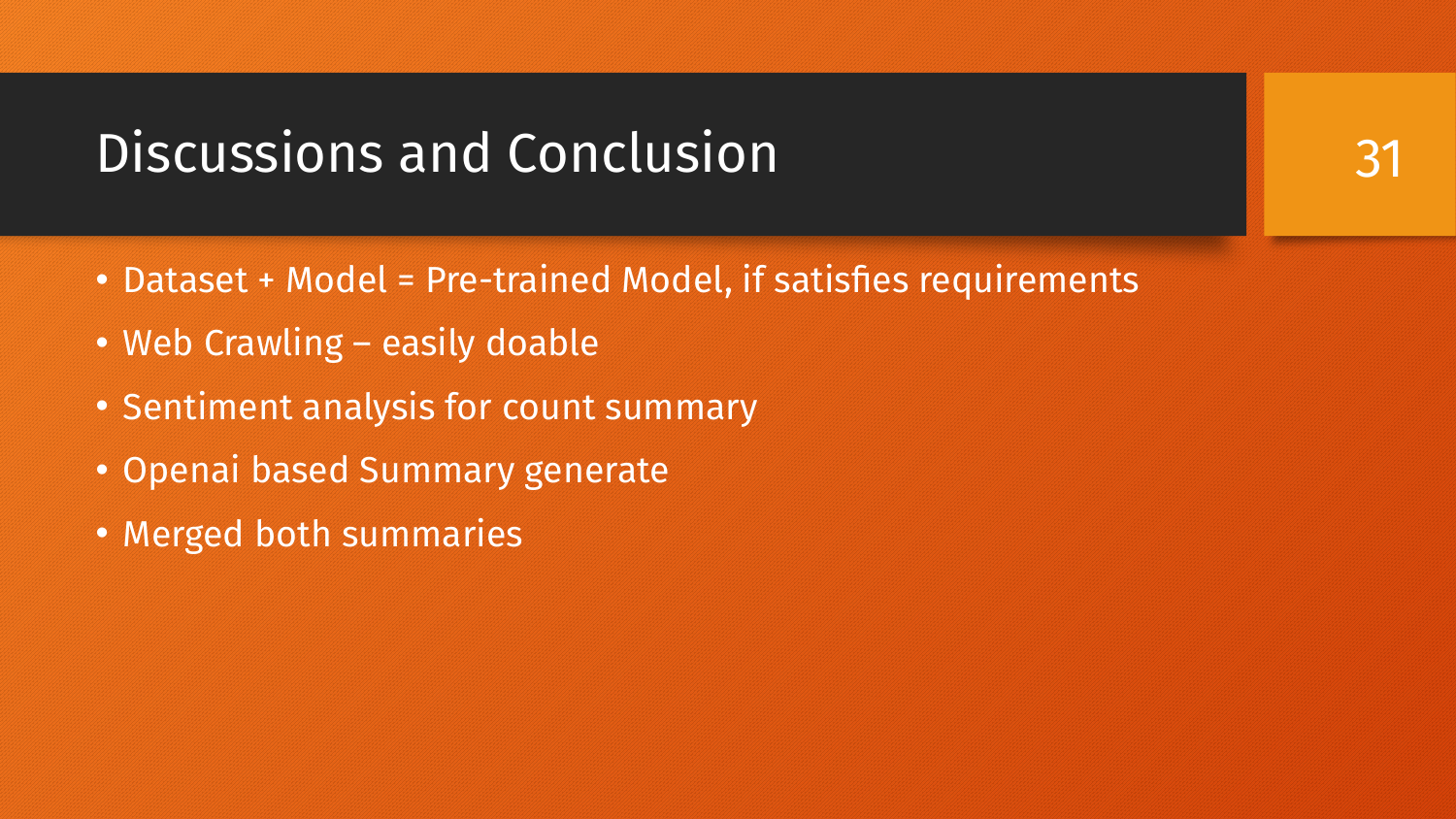

# Discussions and Conclusion
31
Dataset + Model = Pre-trained Model, if satisfies requirements
Web Crawling – easily doable
Sentiment analysis for count summary
Openai based Summary generate
Merged both summaries